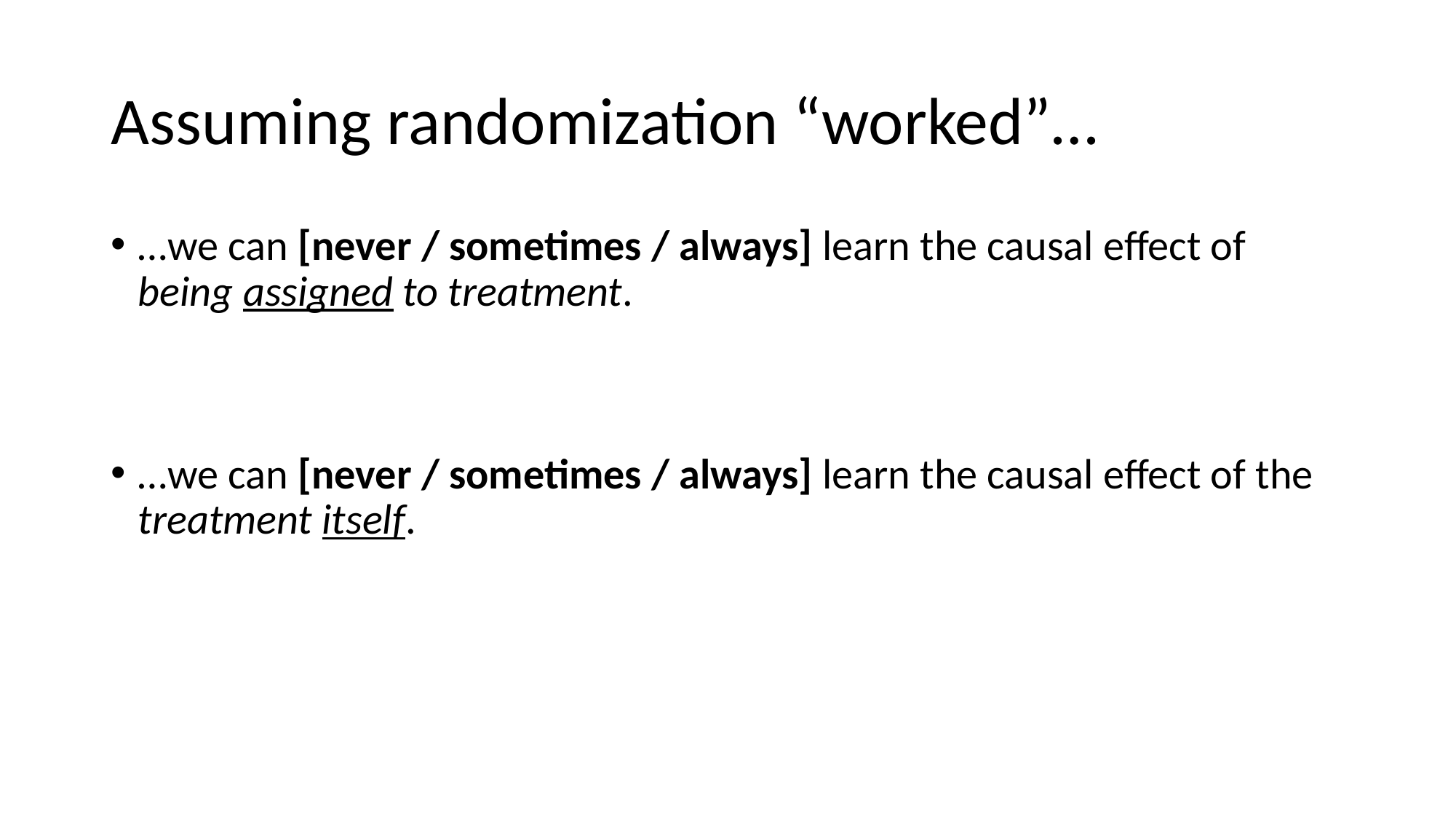

# Assuming randomization “worked”…
…we can [never / sometimes / always] learn the causal effect of being assigned to treatment.

…we can [never / sometimes / always] learn the causal effect of the treatment itself.